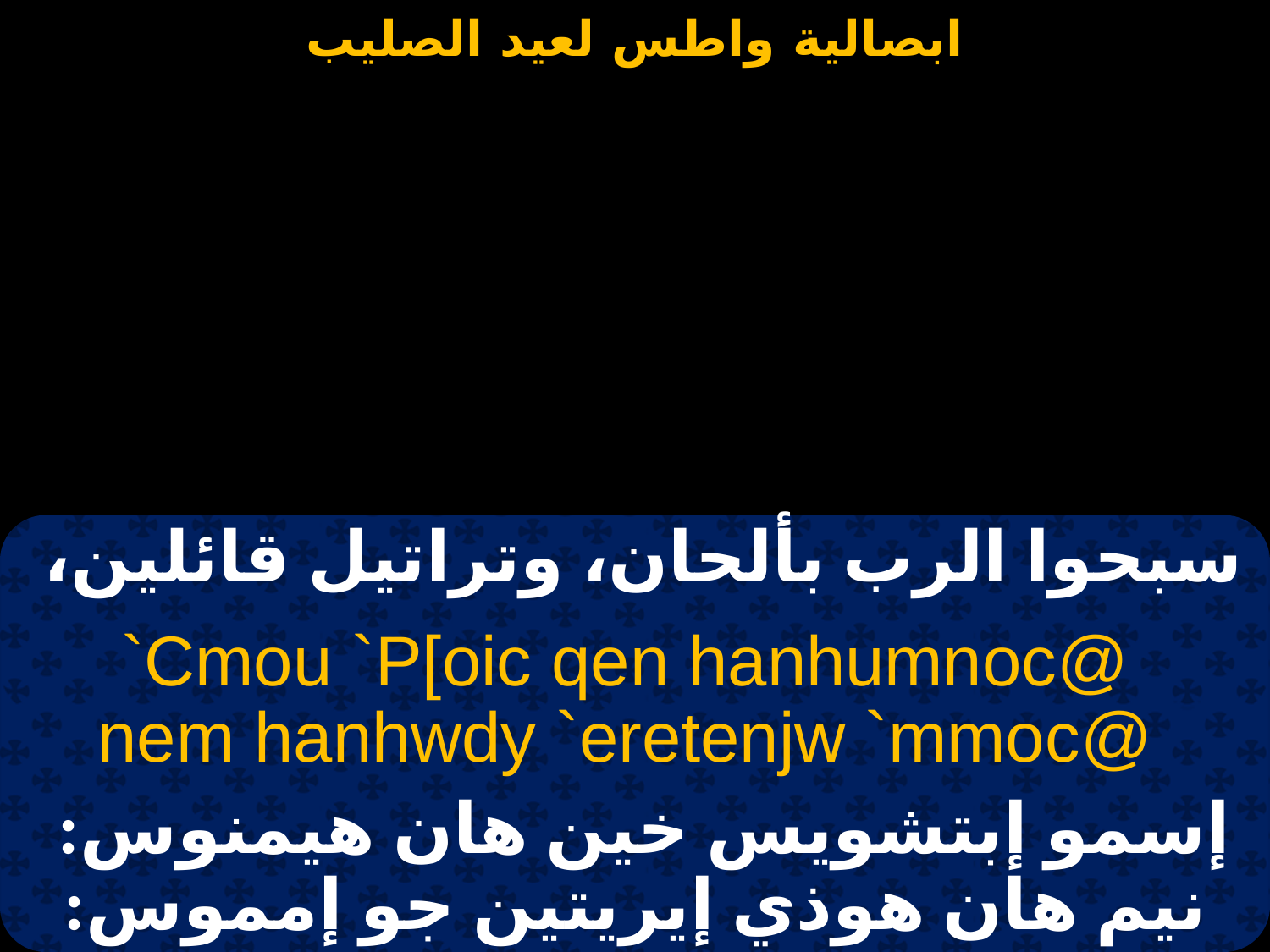

#
سبحوا الرب بألحان، وتراتيل قائلين،
`Cmou `P[oic qen hanhumnoc@
nem hanhwdy `eretenjw `mmoc@
إسمو إبتشويس خين هان هيمنوس:
نيم هان هوذي إيريتين جو إمموس: